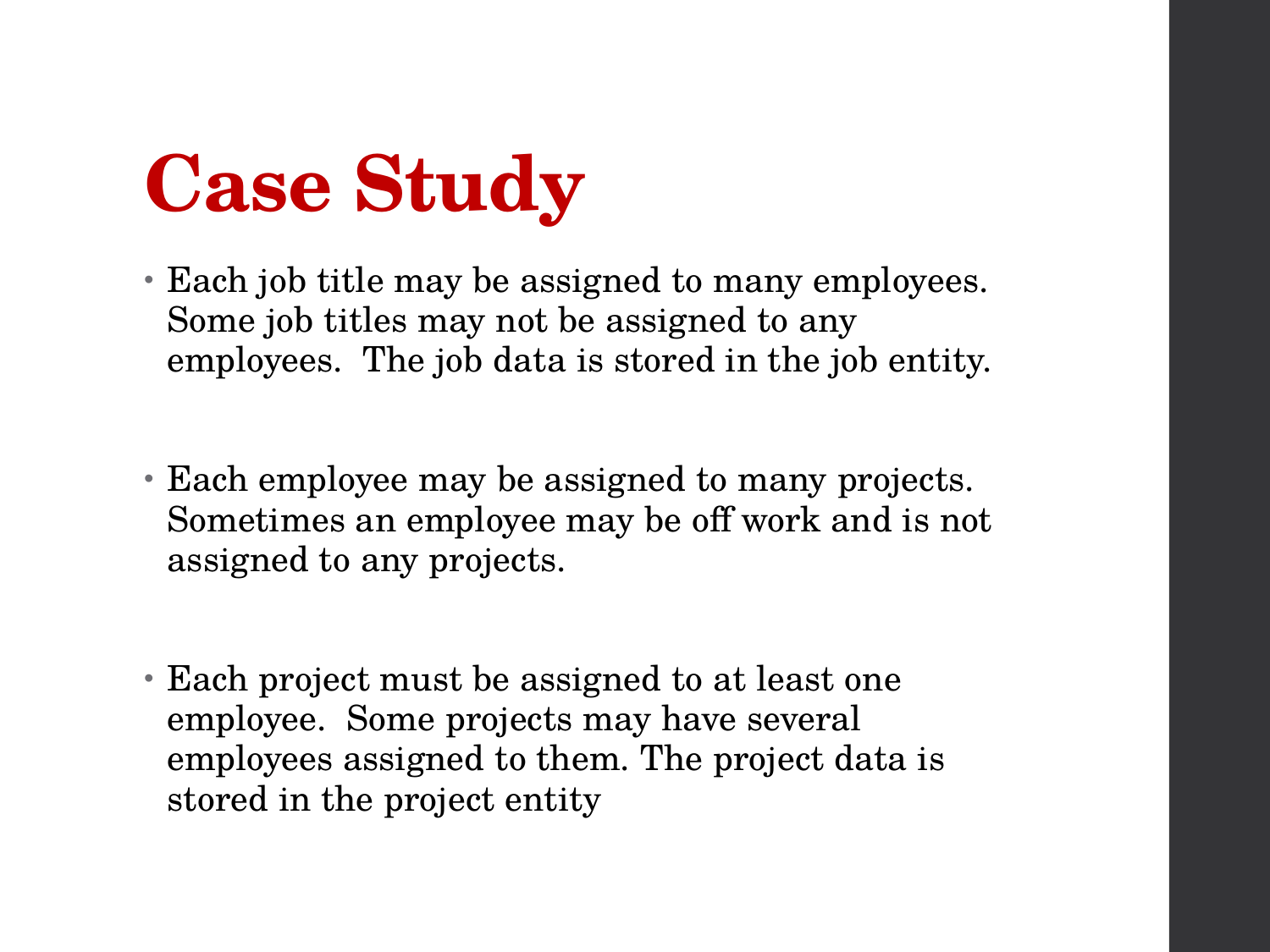

# Case Study
Each job title may be assigned to many employees. Some job titles may not be assigned to any employees.  The job data is stored in the job entity.

Each employee may be assigned to many projects.  Sometimes an employee may be off work and is not assigned to any projects.

Each project must be assigned to at least one employee.  Some projects may have several employees assigned to them. The project data is stored in the project entity